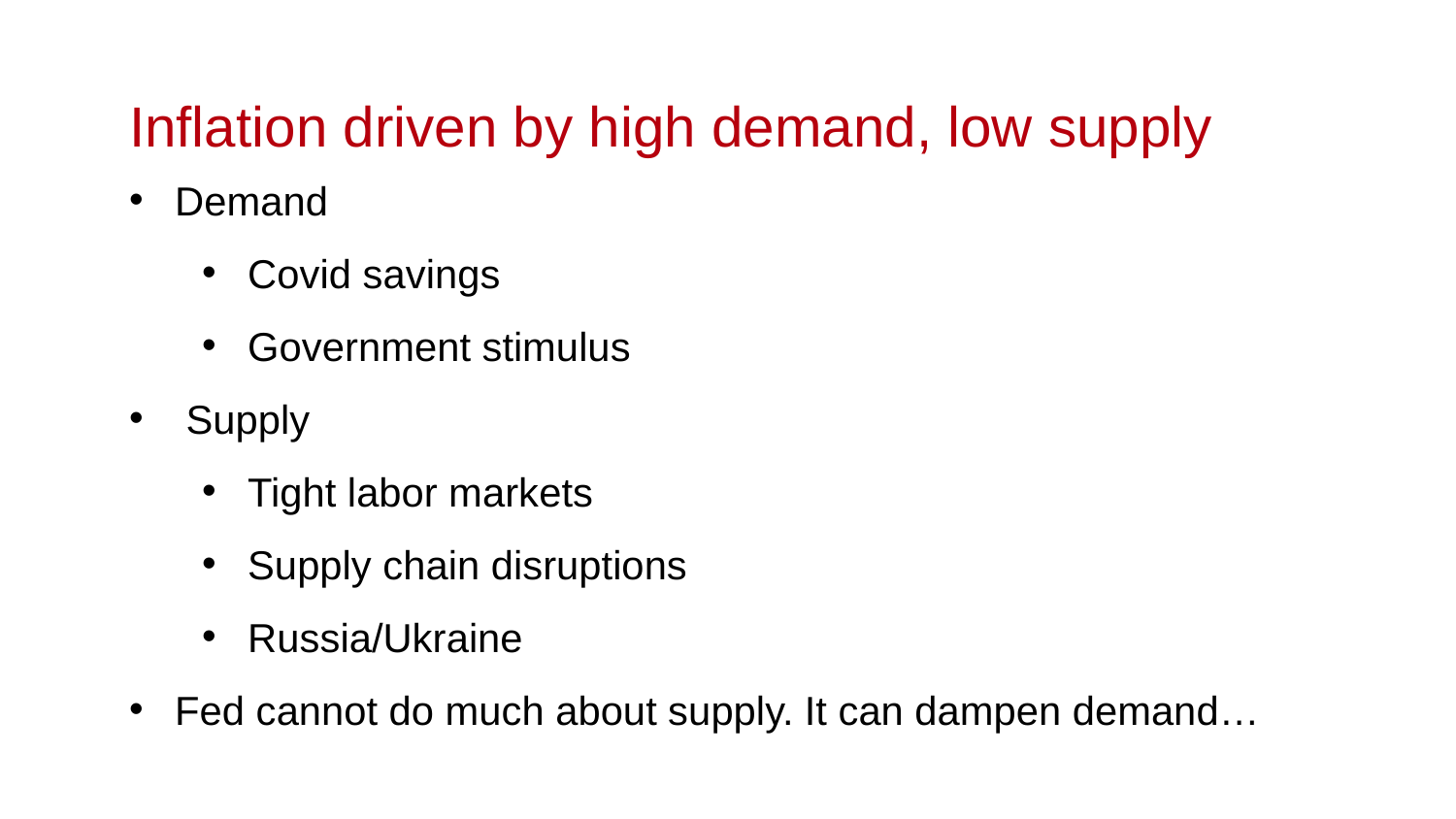

Inflation driven by high demand, low supply
Demand
Covid savings
Government stimulus
 Supply
Tight labor markets
Supply chain disruptions
Russia/Ukraine
Fed cannot do much about supply. It can dampen demand…